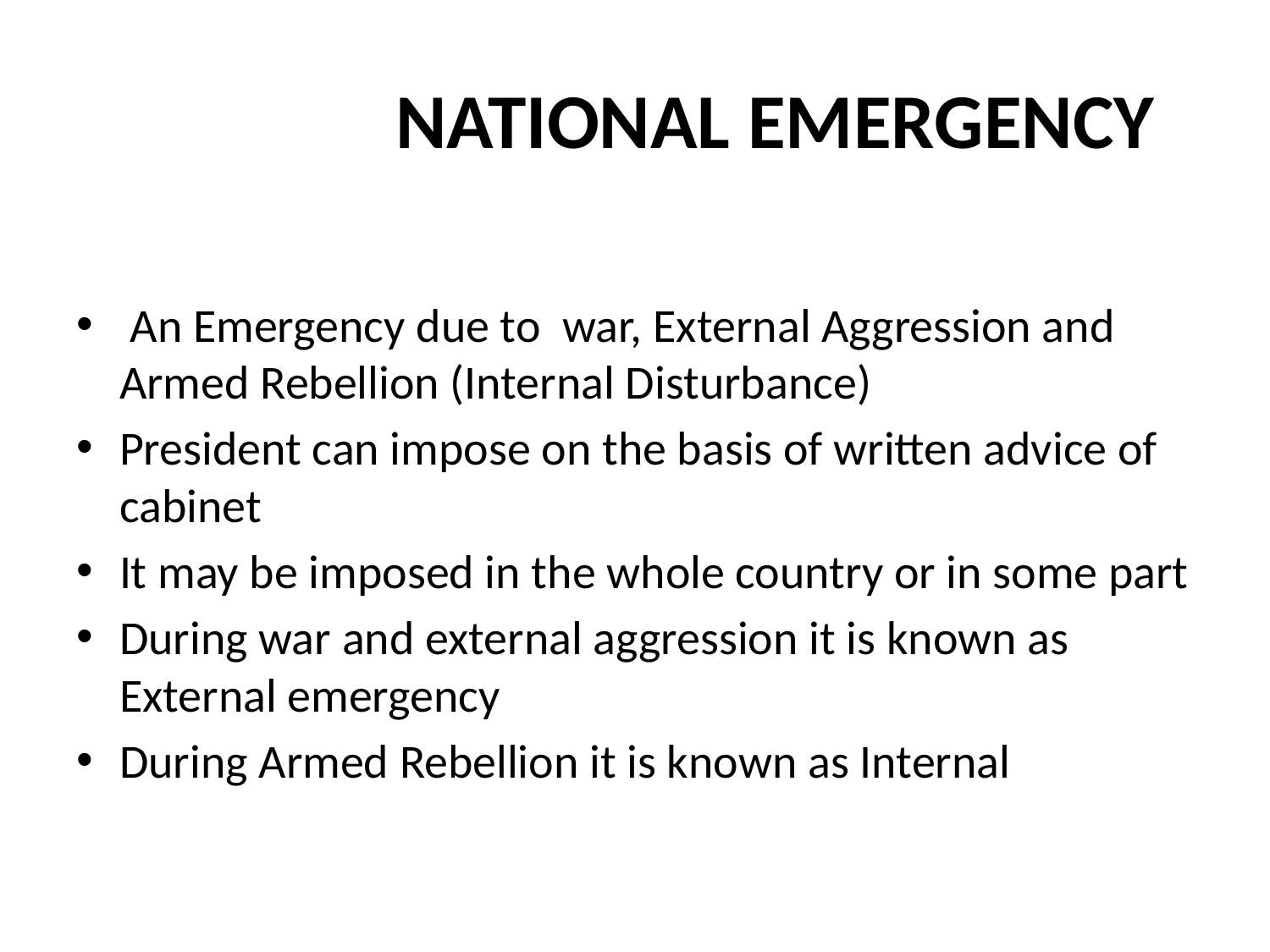

# NATIONAL EMERGENCY

 An Emergency due to  war, External Aggression and Armed Rebellion (Internal Disturbance)
President can impose on the basis of written advice of cabinet
It may be imposed in the whole country or in some part
During war and external aggression it is known as External emergency
During Armed Rebellion it is known as Internal